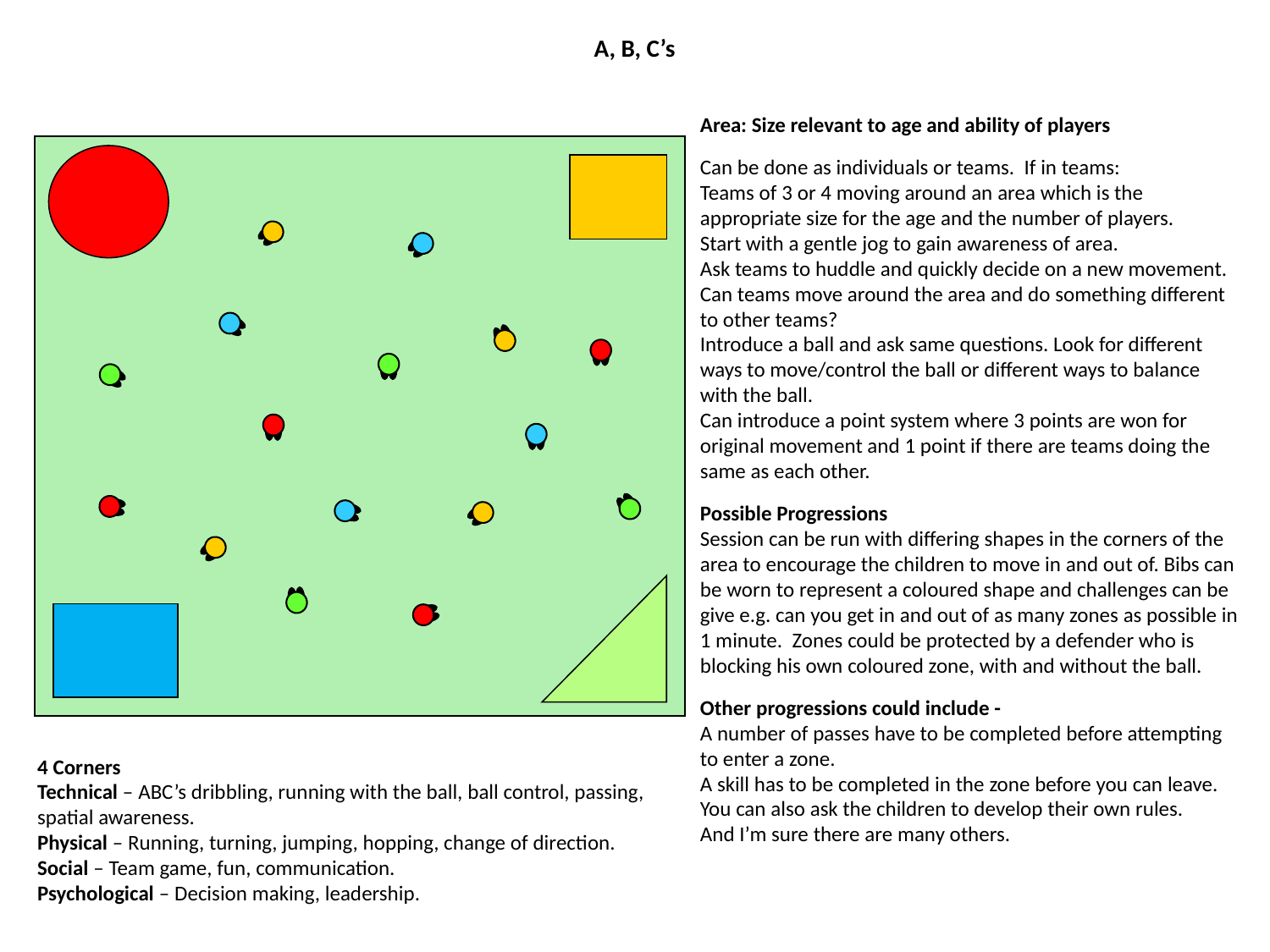

A, B, C’s
Area: Size relevant to age and ability of players

Can be done as individuals or teams.  If in teams:
Teams of 3 or 4 moving around an area which is the appropriate size for the age and the number of players.
Start with a gentle jog to gain awareness of area.
Ask teams to huddle and quickly decide on a new movement. Can teams move around the area and do something different to other teams?
Introduce a ball and ask same questions. Look for different ways to move/control the ball or different ways to balance with the ball.
Can introduce a point system where 3 points are won for original movement and 1 point if there are teams doing the same as each other.

Possible Progressions
Session can be run with differing shapes in the corners of the area to encourage the children to move in and out of. Bibs can be worn to represent a coloured shape and challenges can be give e.g. can you get in and out of as many zones as possible in 1 minute.  Zones could be protected by a defender who is blocking his own coloured zone, with and without the ball.

Other progressions could include -
A number of passes have to be completed before attempting to enter a zone.
A skill has to be completed in the zone before you can leave.
You can also ask the children to develop their own rules.
And I’m sure there are many others.

4 Corners
Technical – ABC’s dribbling, running with the ball, ball control, passing, spatial awareness.
Physical – Running, turning, jumping, hopping, change of direction.
Social – Team game, fun, communication.
Psychological – Decision making, leadership.